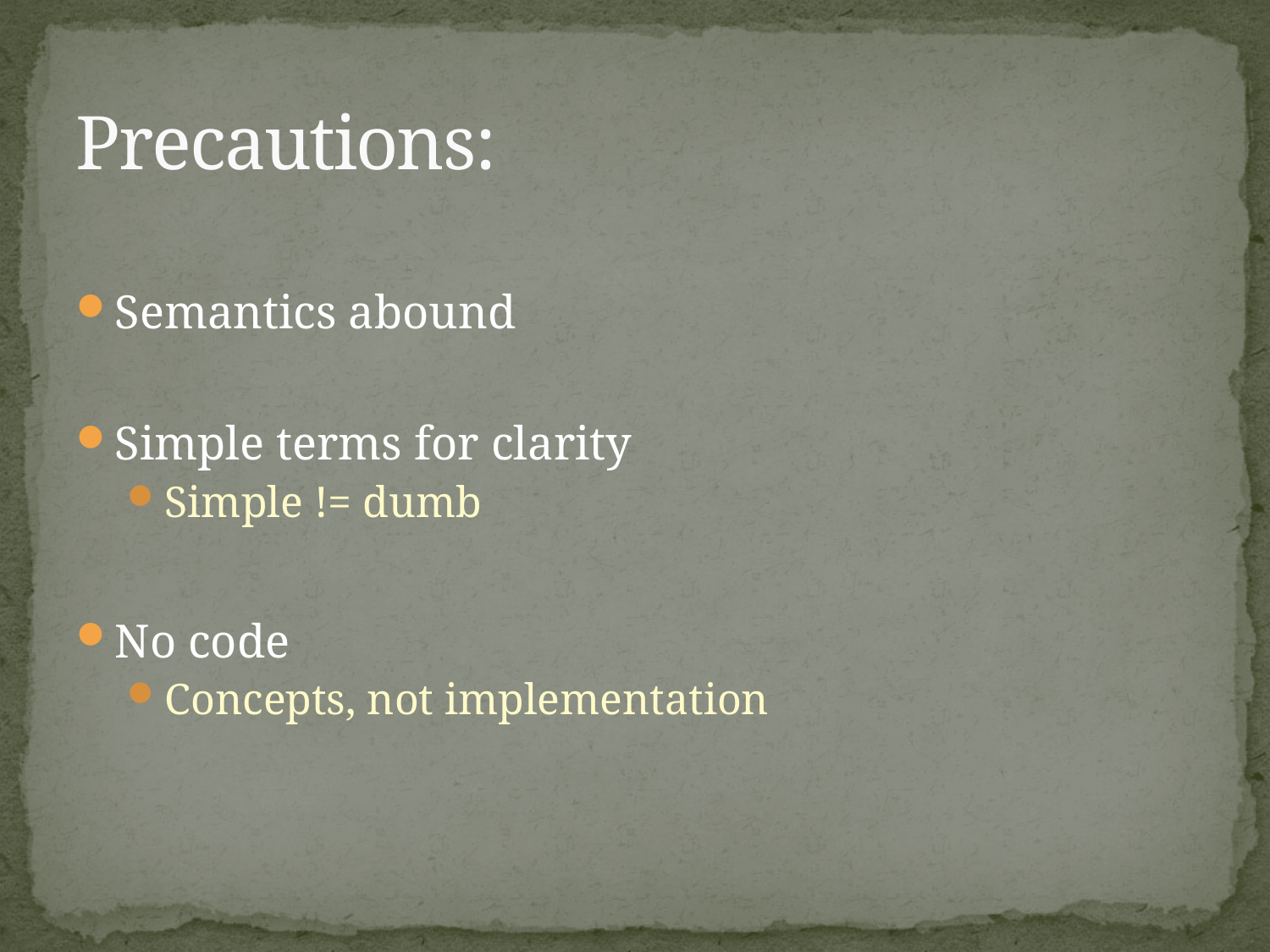

# Precautions:

Semantics abound

Simple terms for clarity
Simple != dumb

No code
Concepts, not implementation